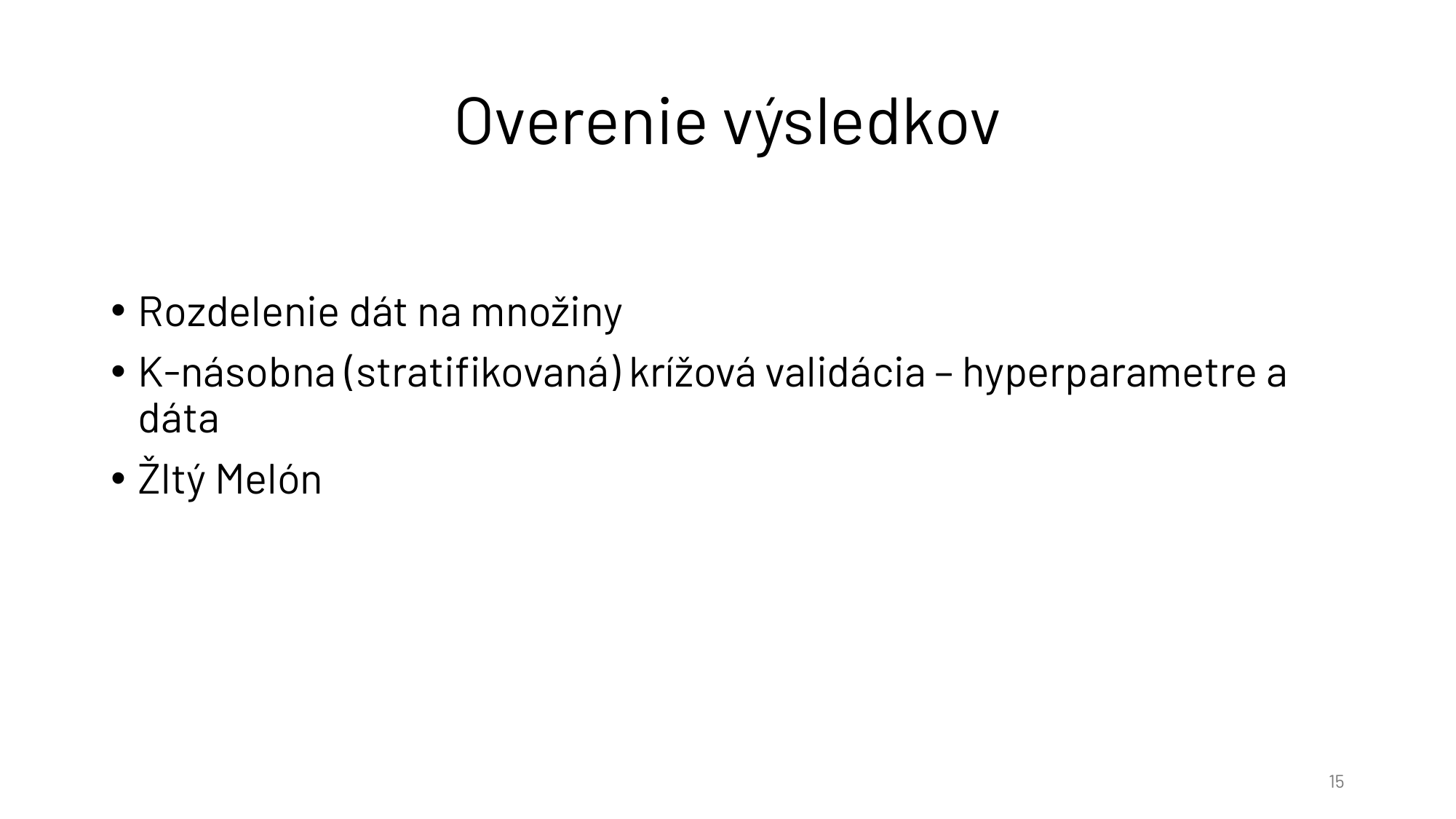

# Overenie výsledkov

Rozdelenie dát na množiny
K-násobna (stratifikovaná) krížová validácia – hyperparametre a dáta
Žltý Melón
15